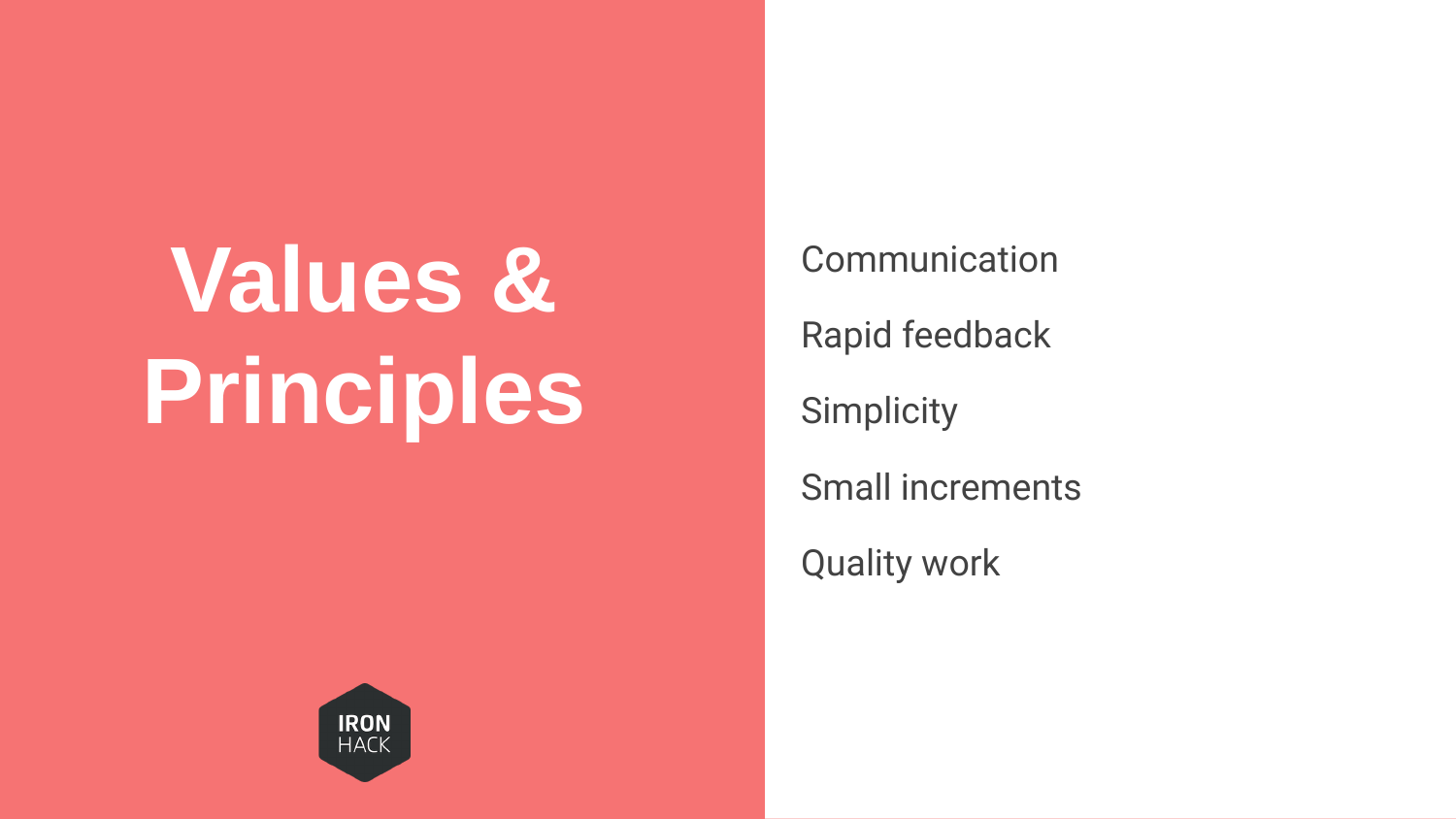

Communication
Rapid feedback
Simplicity
Small increments
Quality work
# Values & Principles